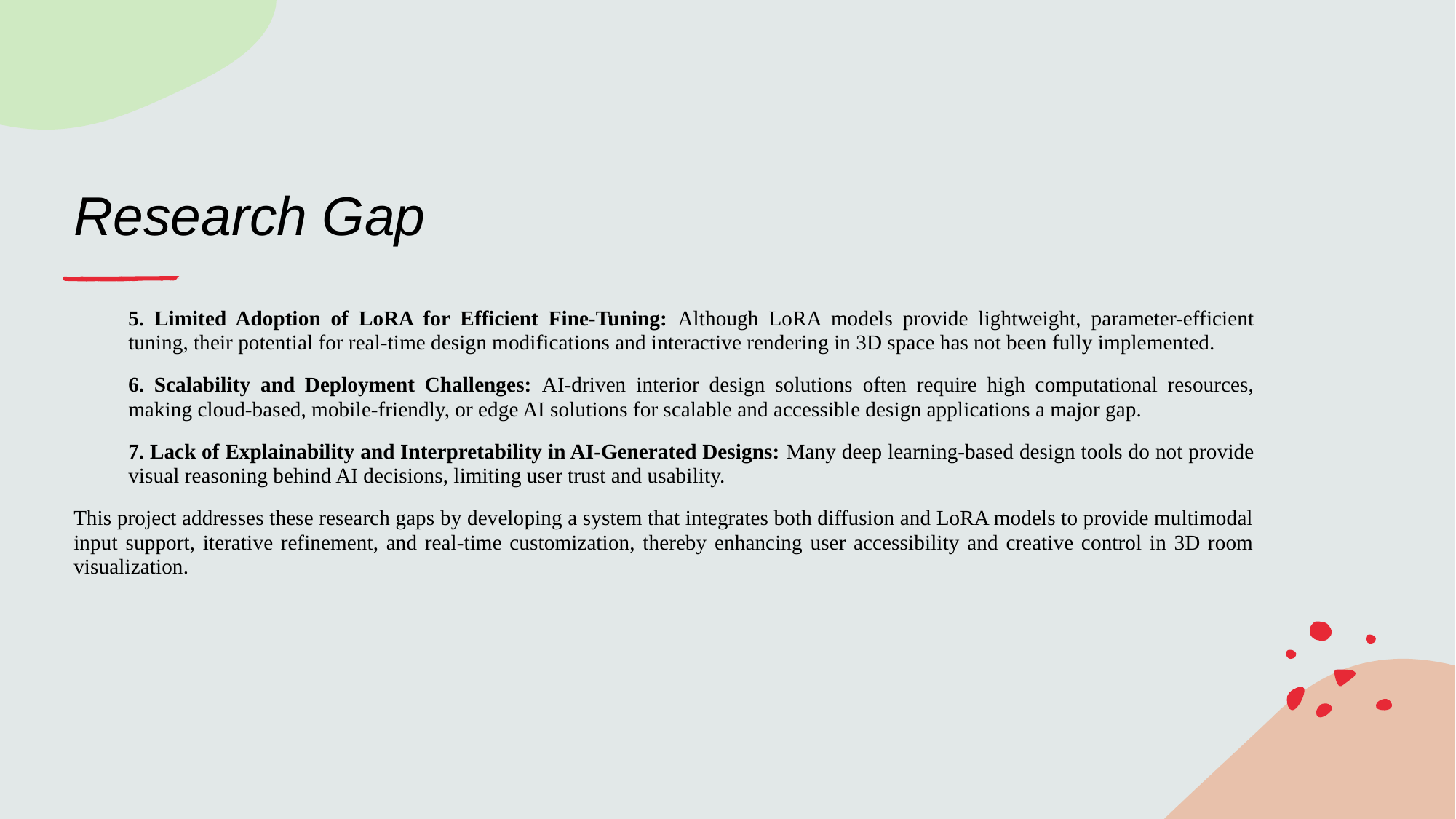

# Research Gap
5. Limited Adoption of LoRA for Efficient Fine-Tuning: Although LoRA models provide lightweight, parameter-efficient tuning, their potential for real-time design modifications and interactive rendering in 3D space has not been fully implemented.
6. Scalability and Deployment Challenges: AI-driven interior design solutions often require high computational resources, making cloud-based, mobile-friendly, or edge AI solutions for scalable and accessible design applications a major gap.
7. Lack of Explainability and Interpretability in AI-Generated Designs: Many deep learning-based design tools do not provide visual reasoning behind AI decisions, limiting user trust and usability.
This project addresses these research gaps by developing a system that integrates both diffusion and LoRA models to provide multimodal input support, iterative refinement, and real-time customization, thereby enhancing user accessibility and creative control in 3D room visualization.